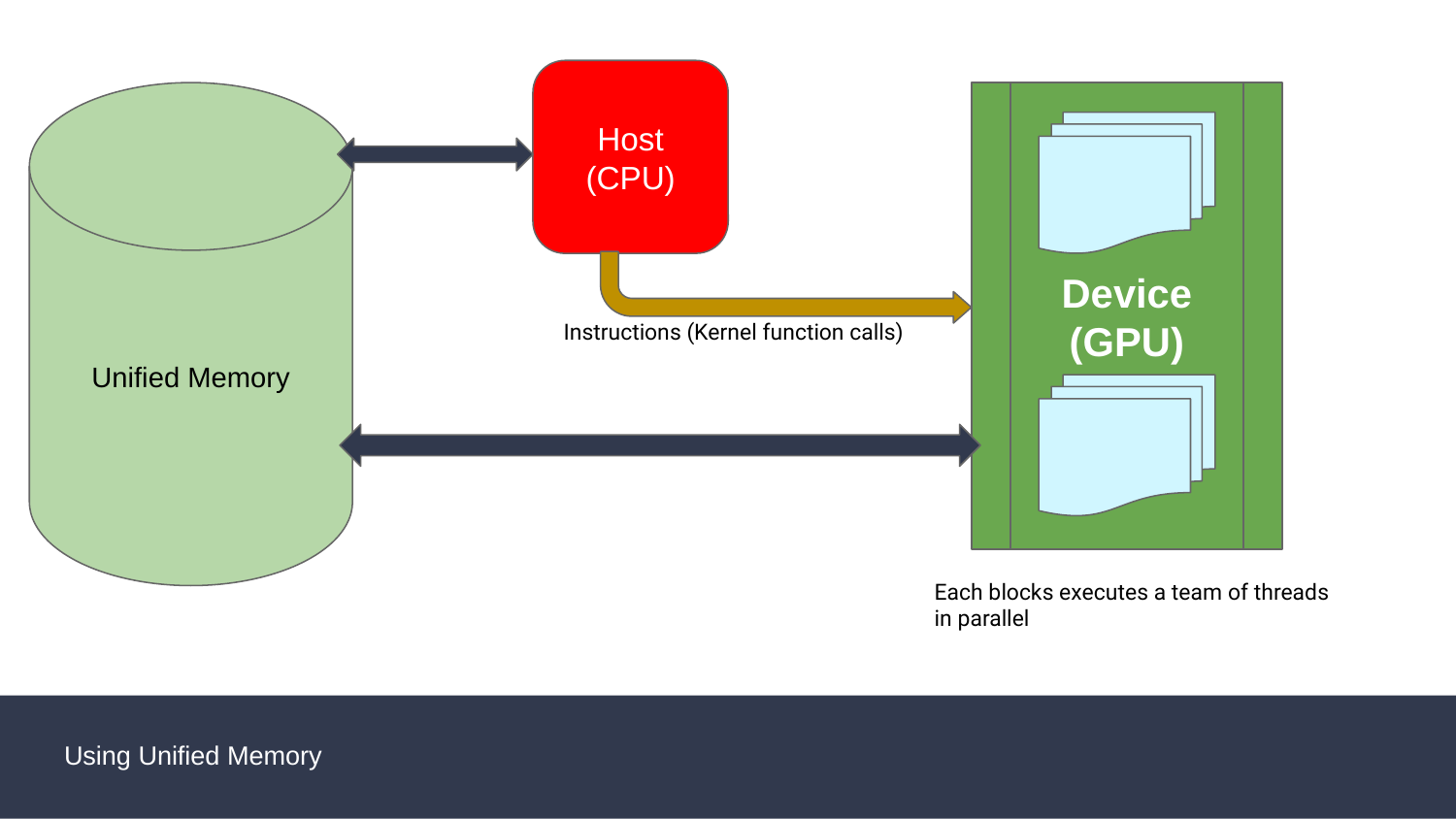

Host
(CPU)
Unified Memory
Device
(GPU)

Instructions (Kernel function calls)

Each blocks executes a team of threads in parallel
Using Unified Memory